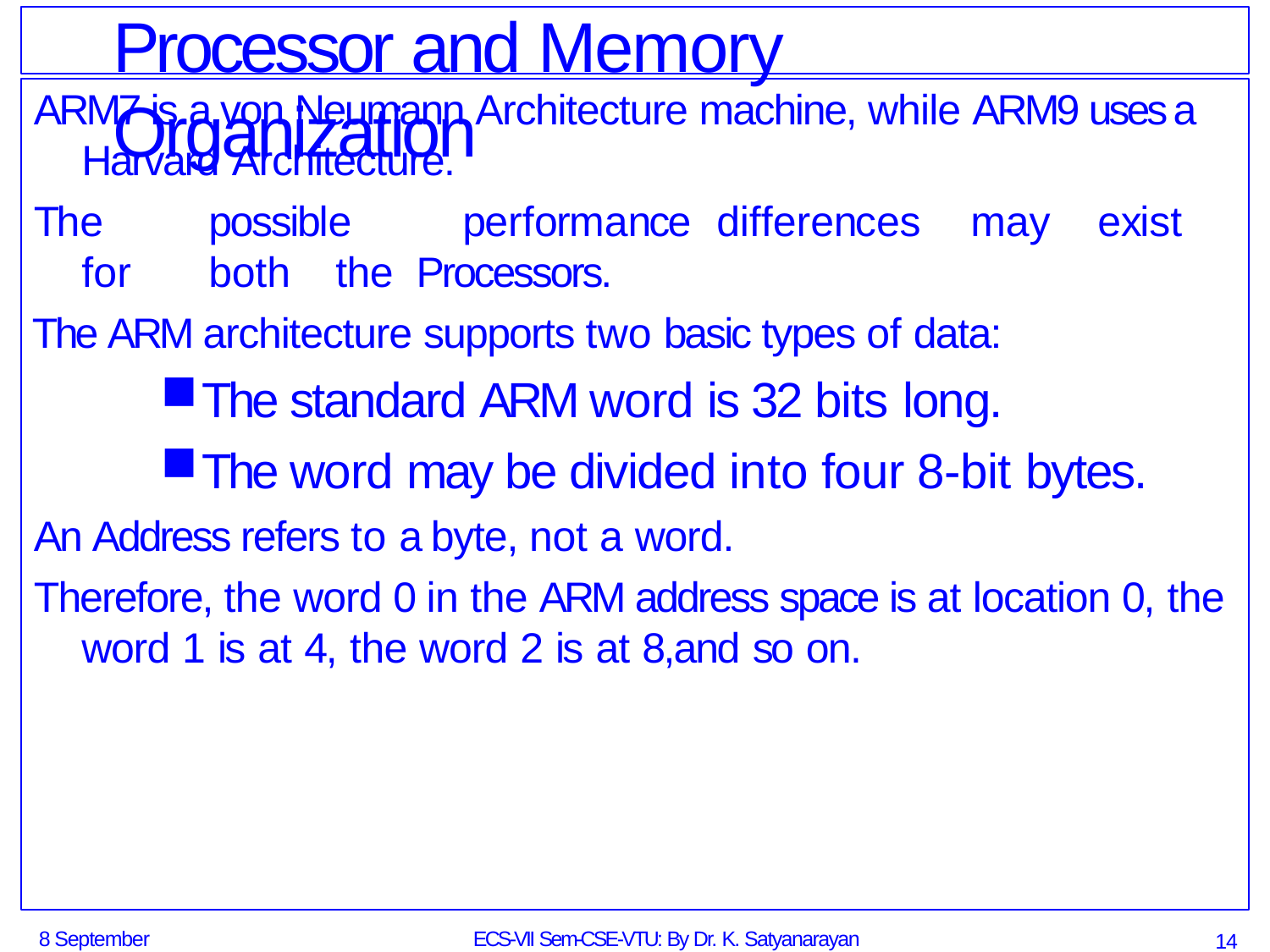

# Processor and Memory Organization

ARM7 is a von Neumann Architecture machine, while ARM9 uses a  Harvard Architecture.
The	possible	performance	differences	may	exist	for	both	the  Processors.
The ARM architecture supports two basic types of data:
The standard ARM word is 32 bits long.
The word may be divided into four 8-bit bytes.
An Address refers to a byte, not a word.
Therefore, the word 0 in the ARM address space is at location 0, the
word 1 is at 4, the word 2 is at 8,and so on.
8 September 2014
ECS-VII Sem-CSE-VTU: By Dr. K. Satyanarayan Reddy
14